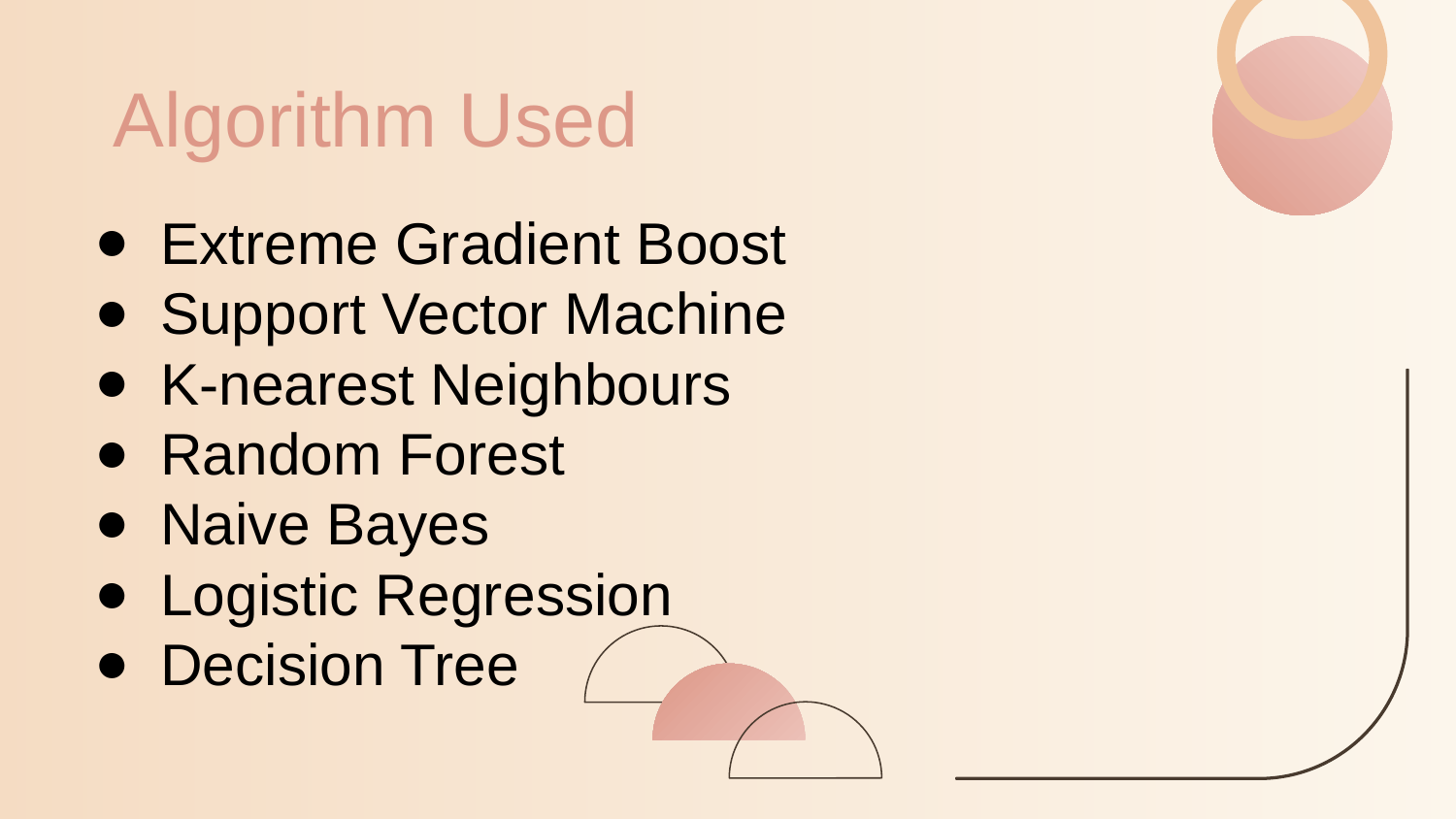

# Algorithm Used
Extreme Gradient Boost
Support Vector Machine
K-nearest Neighbours
Random Forest
Naive Bayes
Logistic Regression
Decision Tree